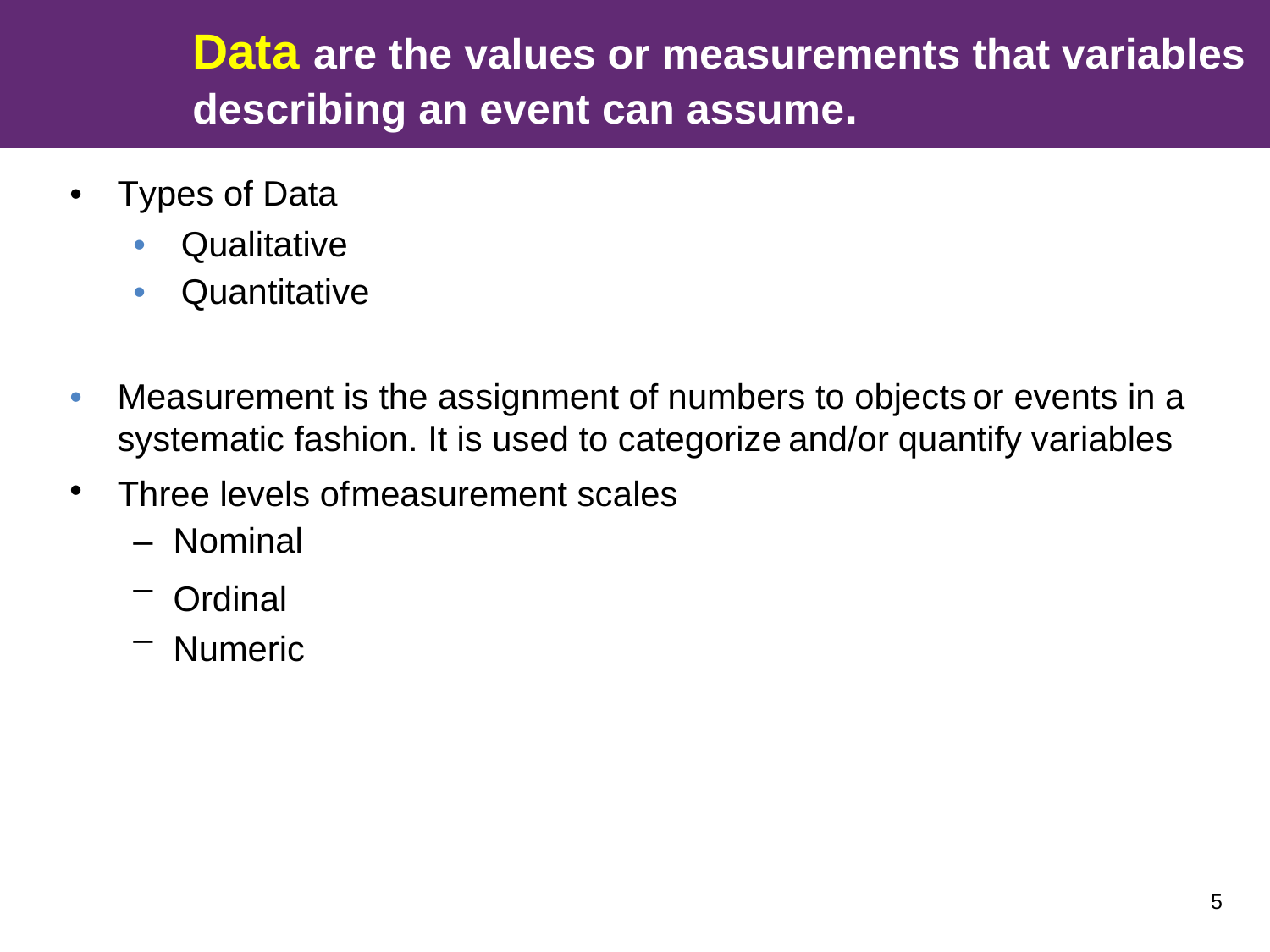

Data are the values or measurements
describing an event can assume.
that
variables
•
Types of Data
•
•
Qualitative
Quantitative
•
Measurement is the assignment of numbers to objects
or events in a
systematic fashion. It is used to categorize
and/or
quantify
variables
•
Three levels of
measurement scales
–
–
–

Nominal
Ordinal Numeric
5